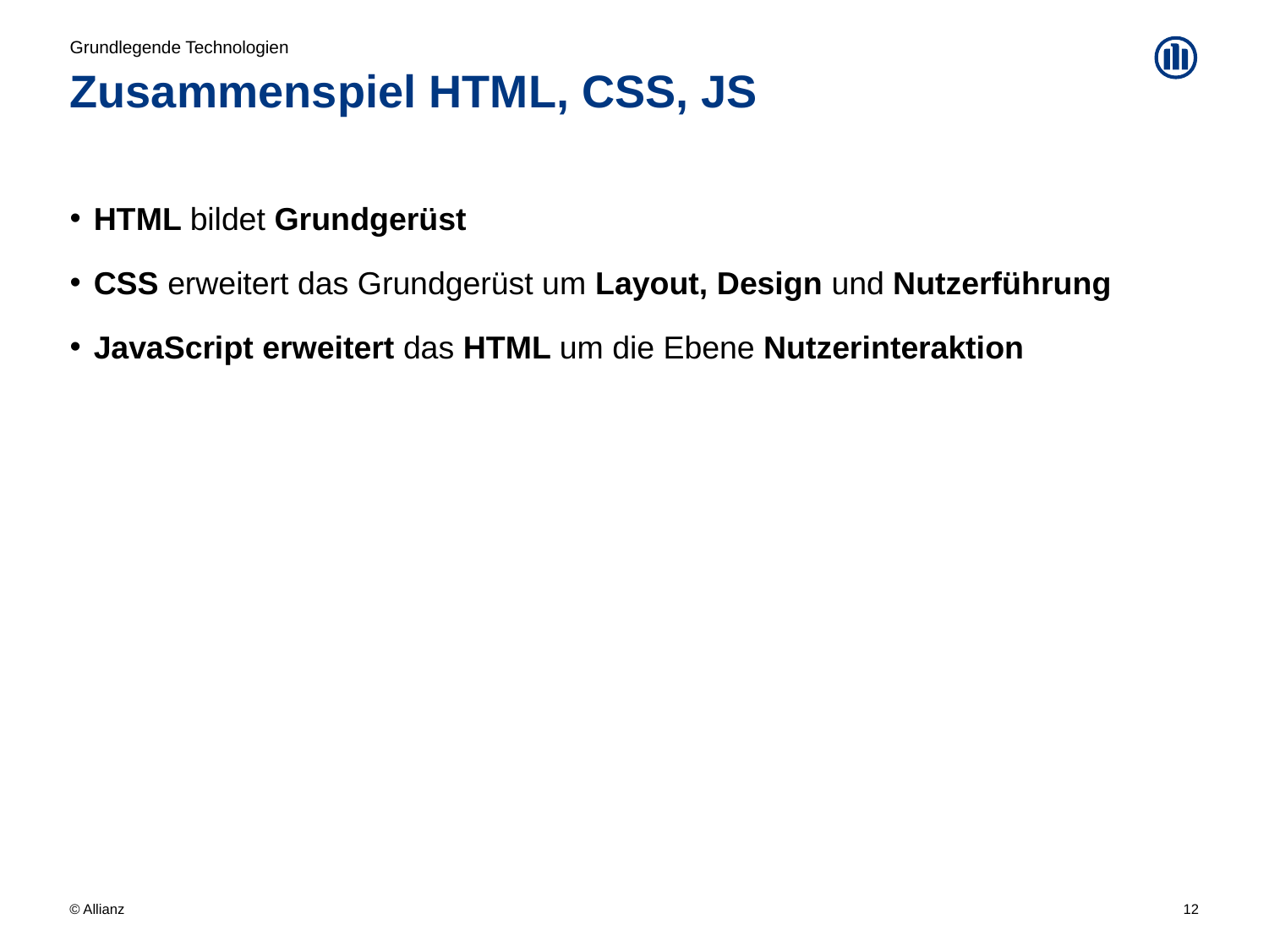

Grundlegende Technologien
# Zusammenspiel HTML, CSS, JS
HTML bildet Grundgerüst
CSS erweitert das Grundgerüst um Layout, Design und Nutzerführung
JavaScript erweitert das HTML um die Ebene Nutzerinteraktion

12